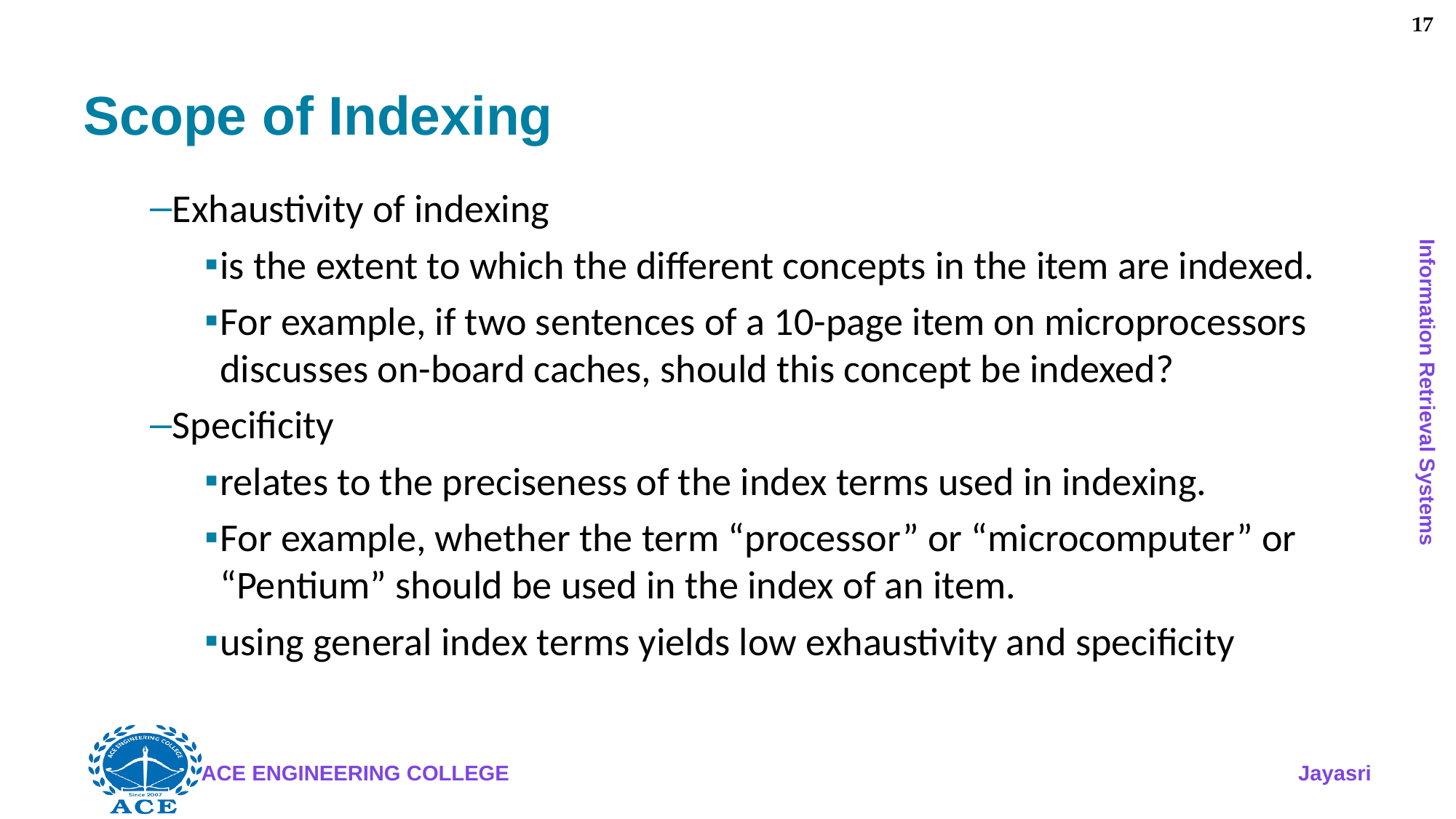

17
# Scope of Indexing
Exhaustivity of indexing
is the extent to which the different concepts in the item are indexed.
For example, if two sentences of a 10-page item on microprocessors discusses on-board caches, should this concept be indexed?
Specificity
relates to the preciseness of the index terms used in indexing.
For example, whether the term “processor” or “microcomputer” or “Pentium” should be used in the index of an item.
using general index terms yields low exhaustivity and specificity